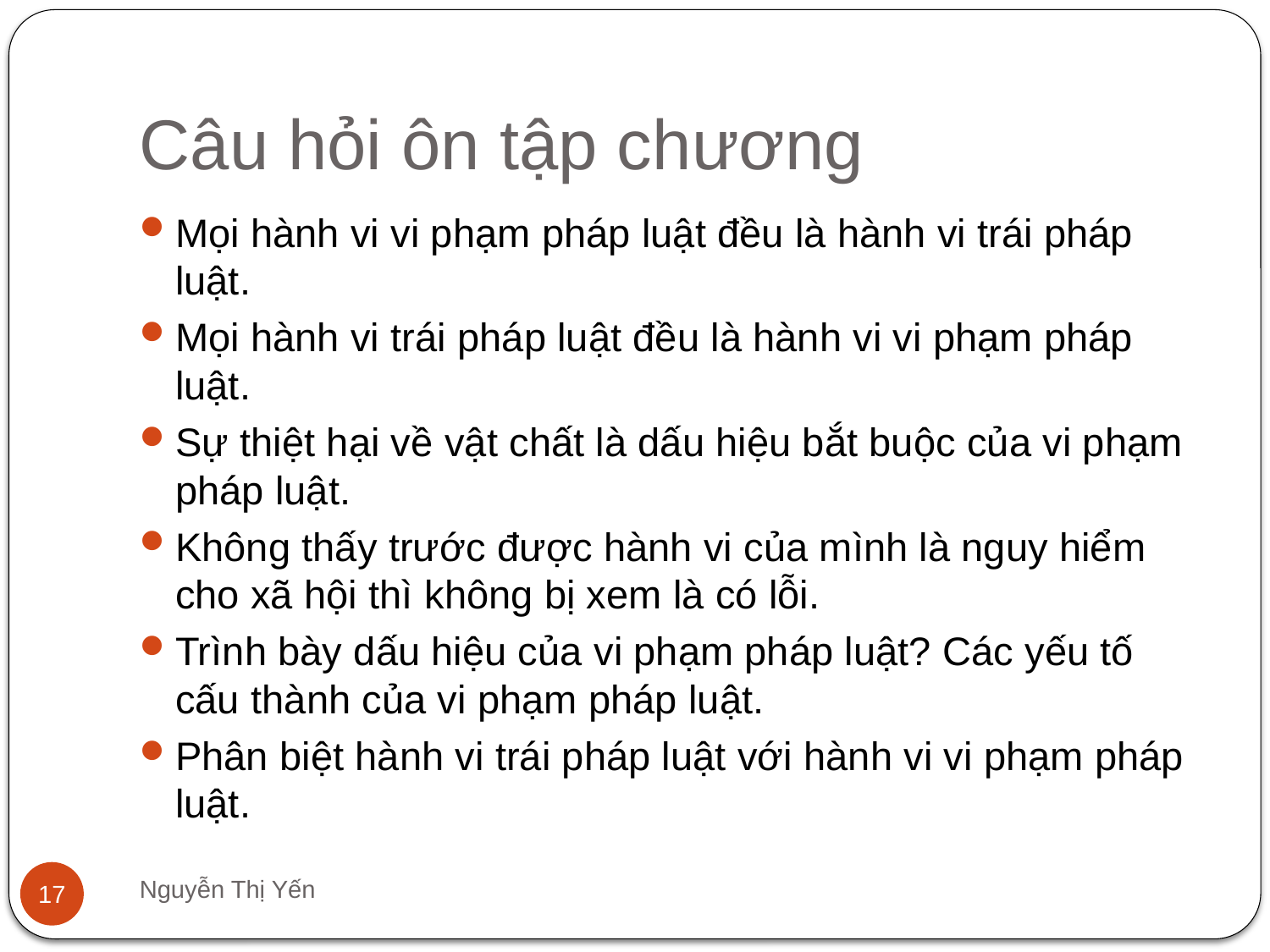

# Câu hỏi ôn tập chương
Mọi hành vi vi phạm pháp luật đều là hành vi trái pháp luật.
Mọi hành vi trái pháp luật đều là hành vi vi phạm pháp luật.
Sự thiệt hại về vật chất là dấu hiệu bắt buộc của vi phạm pháp luật.
Không thấy trước được hành vi của mình là nguy hiểm cho xã hội thì không bị xem là có lỗi.
Trình bày dấu hiệu của vi phạm pháp luật? Các yếu tố cấu thành của vi phạm pháp luật.
Phân biệt hành vi trái pháp luật với hành vi vi phạm pháp luật.
Nguyễn Thị Yến
17